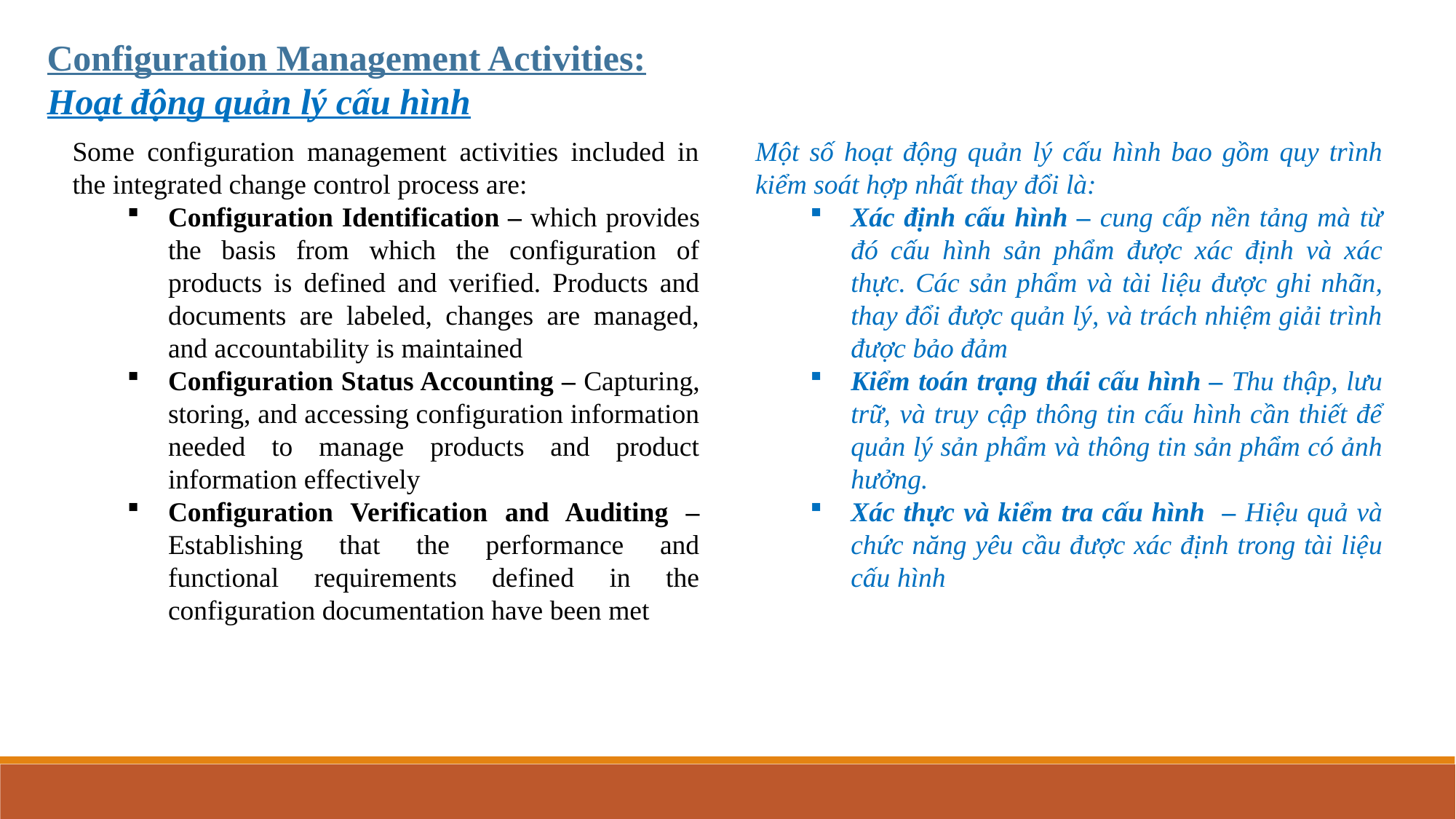

Configuration Management Activities:
Hoạt động quản lý cấu hình

Some configuration management activities included in the integrated change control process are:
Configuration Identification – which provides the basis from which the configuration of products is defined and verified. Products and documents are labeled, changes are managed, and accountability is maintained
Configuration Status Accounting – Capturing, storing, and accessing configuration information needed to manage products and product information effectively
Configuration Verification and Auditing – Establishing that the performance and functional requirements defined in the configuration documentation have been met
Một số hoạt động quản lý cấu hình bao gồm quy trình kiểm soát hợp nhất thay đổi là:
Xác định cấu hình – cung cấp nền tảng mà từ đó cấu hình sản phẩm được xác định và xác thực. Các sản phẩm và tài liệu được ghi nhãn, thay đổi được quản lý, và trách nhiệm giải trình được bảo đảm
Kiểm toán trạng thái cấu hình – Thu thập, lưu trữ, và truy cập thông tin cấu hình cần thiết để quản lý sản phẩm và thông tin sản phẩm có ảnh hưởng.
Xác thực và kiểm tra cấu hình  – Hiệu quả và chức năng yêu cầu được xác định trong tài liệu cấu hình